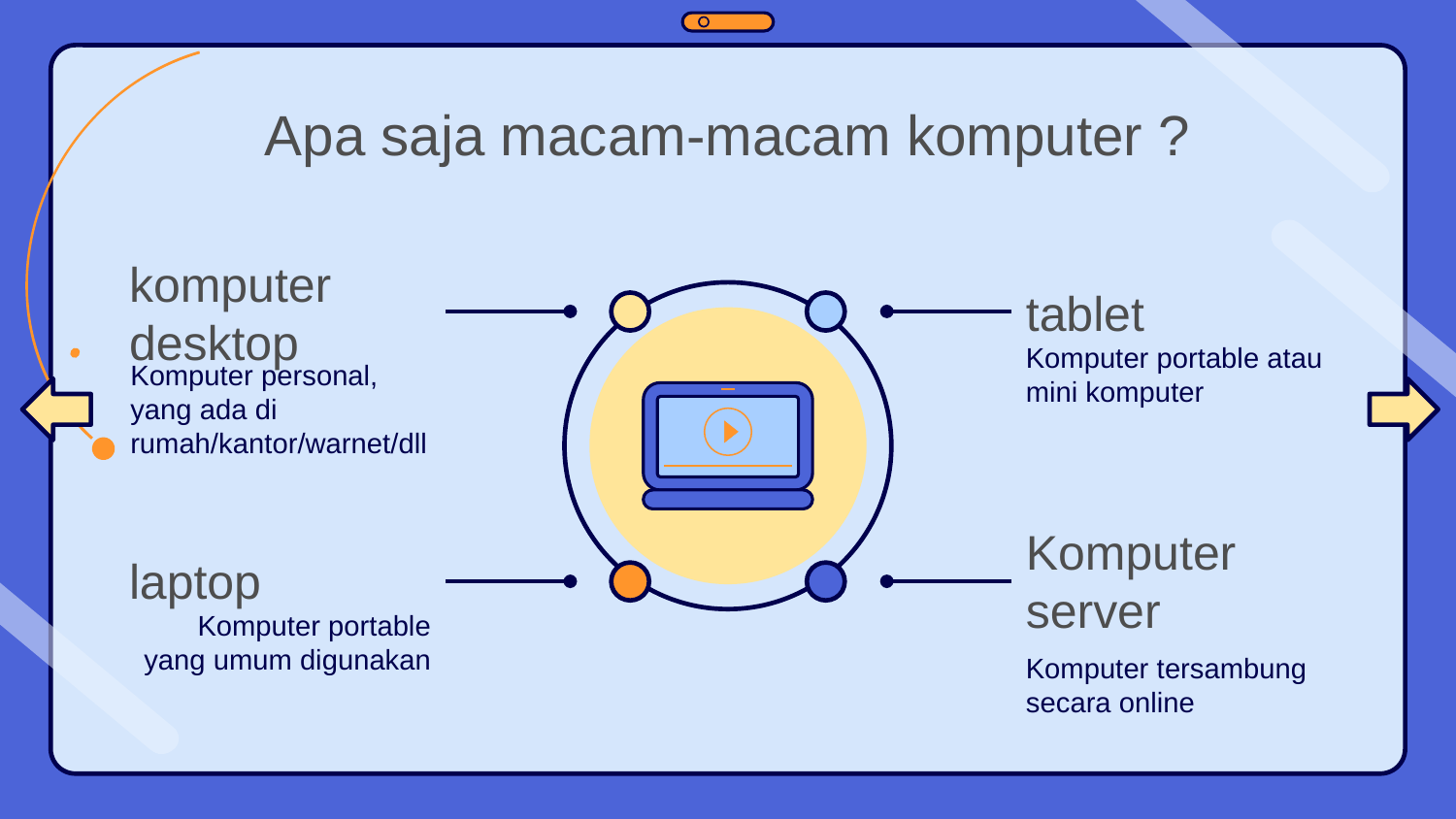

# Apa saja macam-macam komputer ?

tablet
komputer desktop

Komputer portable atau mini komputer
Komputer personal, yang ada di rumah/kantor/warnet/dll

laptop
Komputer server

Komputer portable yang umum digunakan
Komputer tersambung secara online